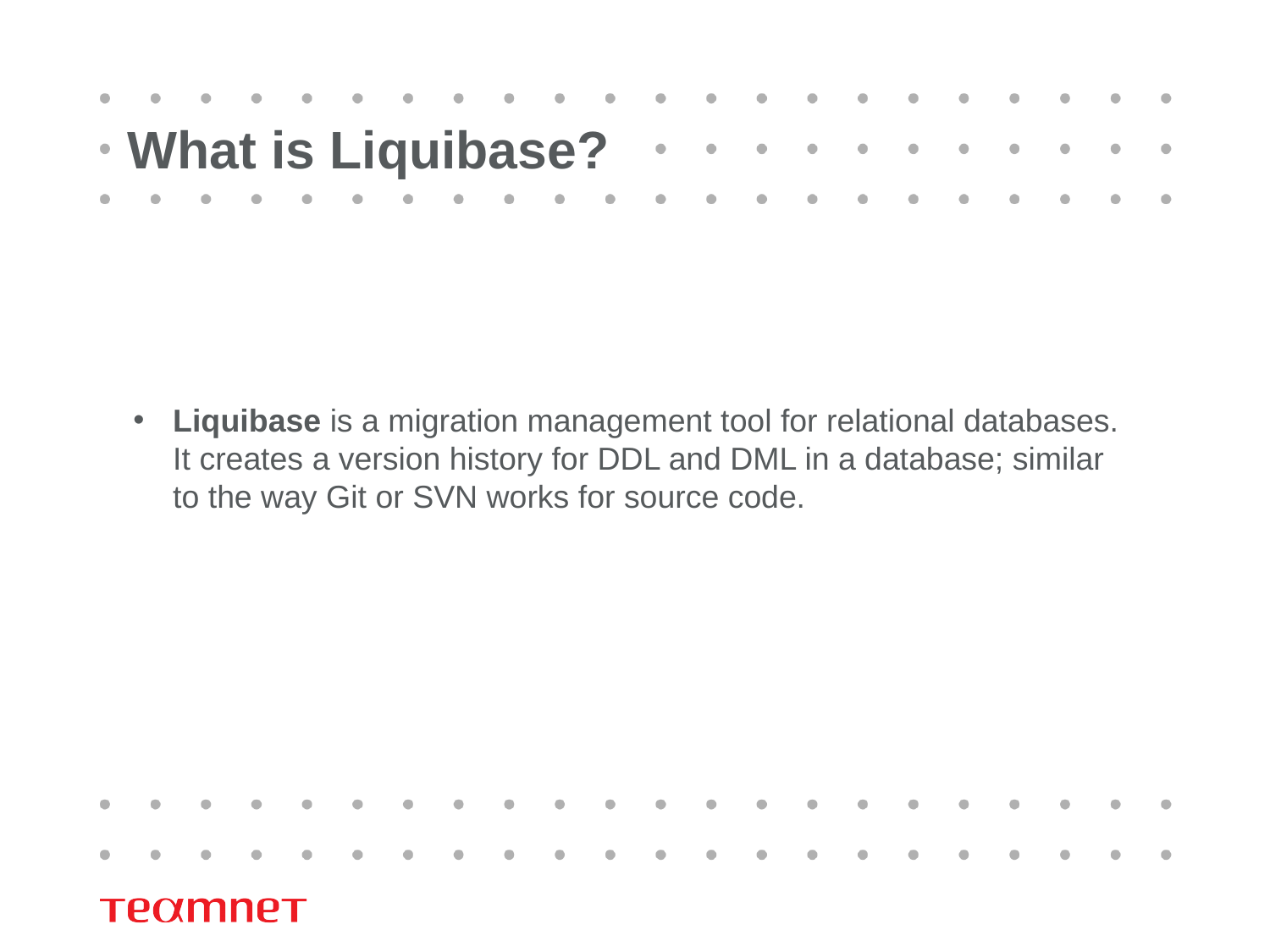

# What is Liquibase?

Liquibase is a migration management tool for relational databases. It creates a version history for DDL and DML in a database; similar to the way Git or SVN works for source code.